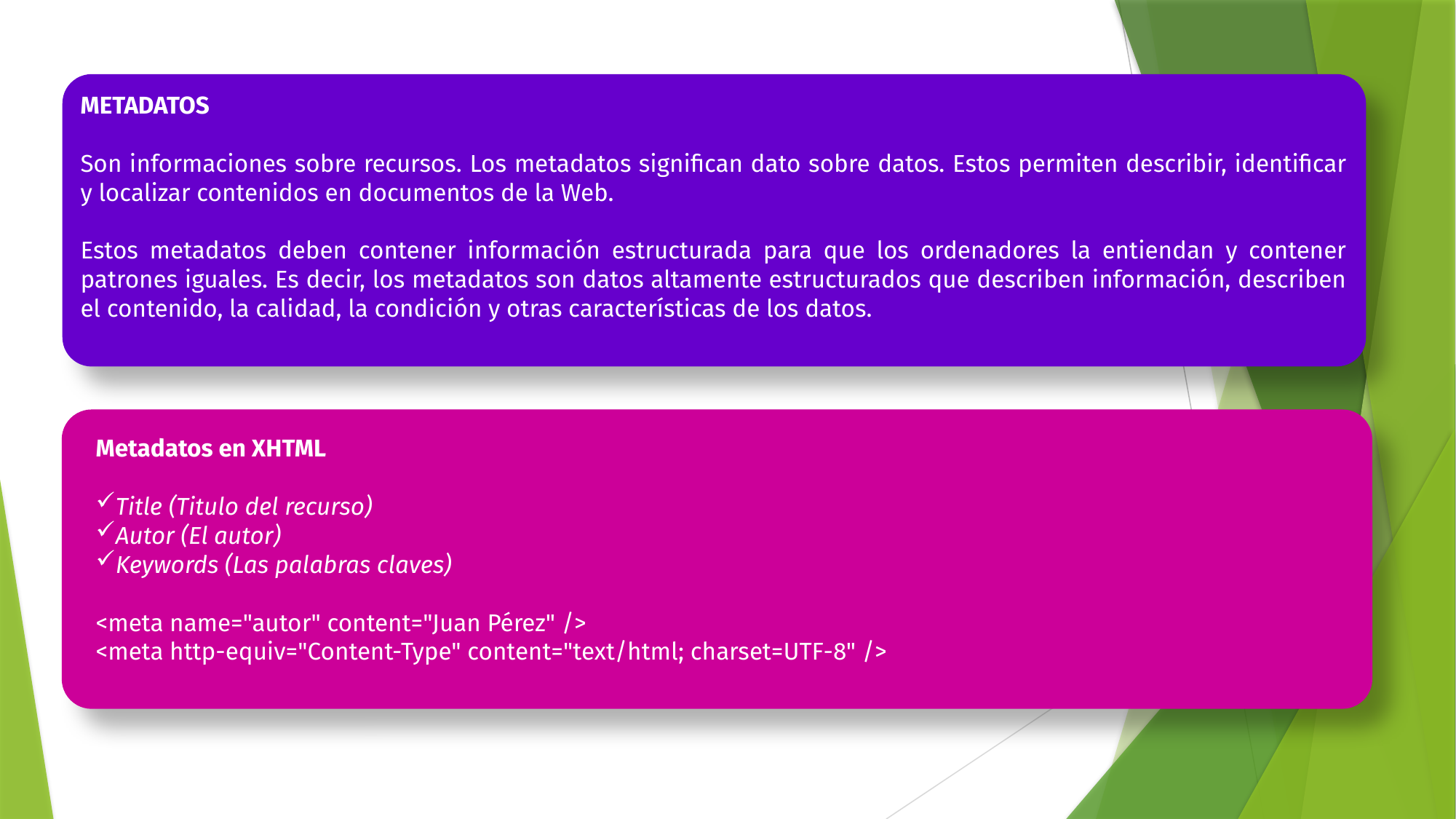

METADATOS

Son informaciones sobre recursos. Los metadatos significan dato sobre datos. Estos permiten describir, identificar y localizar contenidos en documentos de la Web.

Estos metadatos deben contener información estructurada para que los ordenadores la entiendan y contener patrones iguales. Es decir, los metadatos son datos altamente estructurados que describen información, describen el contenido, la calidad, la condición y otras características de los datos.

Metadatos en XHTML

Title (Titulo del recurso)
Autor (El autor)
Keywords (Las palabras claves)

<meta name="autor" content="Juan Pérez" />
<meta http-equiv="Content-Type" content="text/html; charset=UTF-8" />